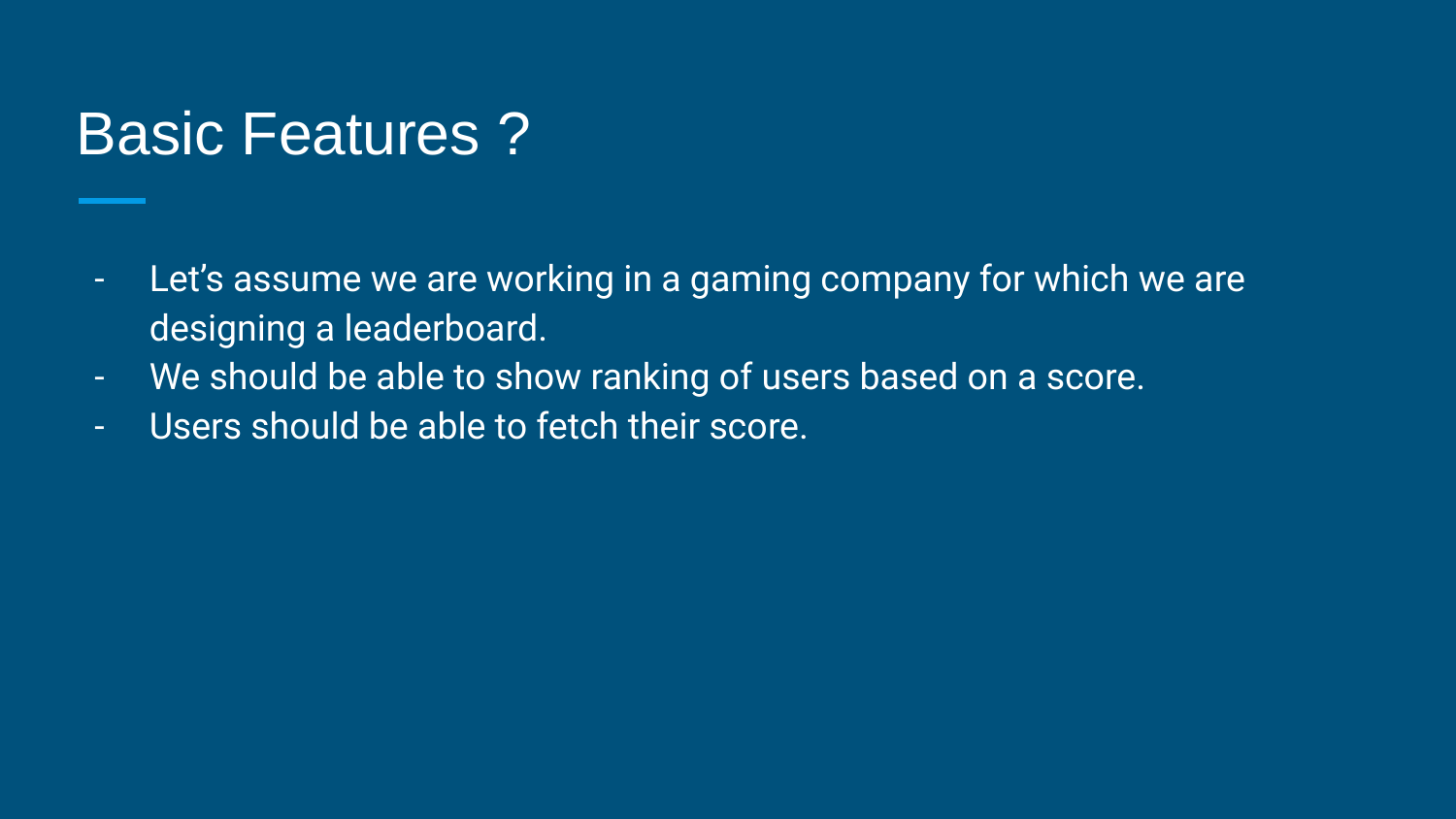

# Basic Features ?
Let’s assume we are working in a gaming company for which we are designing a leaderboard.
We should be able to show ranking of users based on a score.
Users should be able to fetch their score.